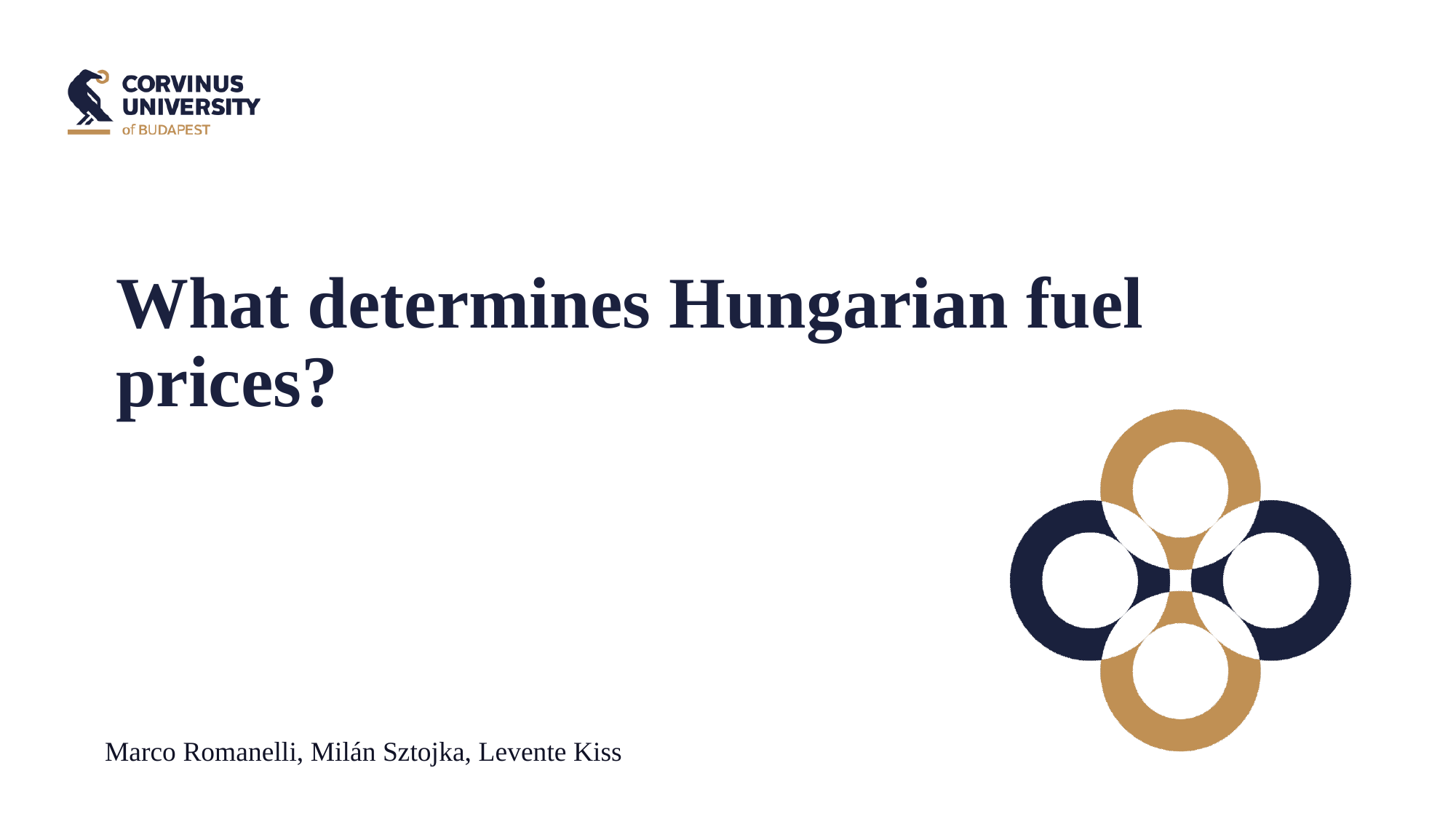

# What determines Hungarian fuel prices?
Marco Romanelli, Milán Sztojka, Levente Kiss